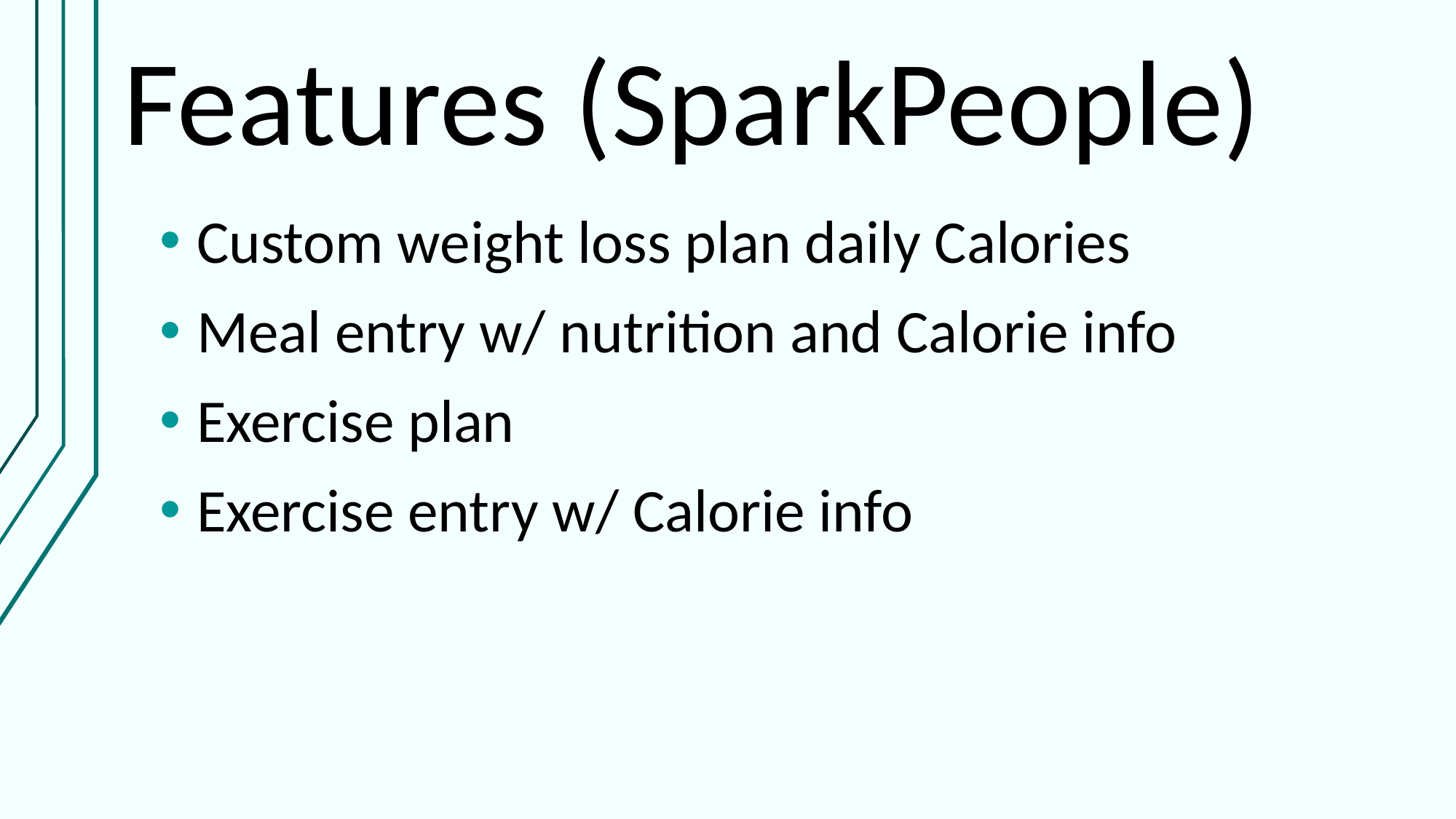

# Features (SparkPeople)
Custom weight loss plan daily Calories
Meal entry w/ nutrition and Calorie info
Exercise plan
Exercise entry w/ Calorie info